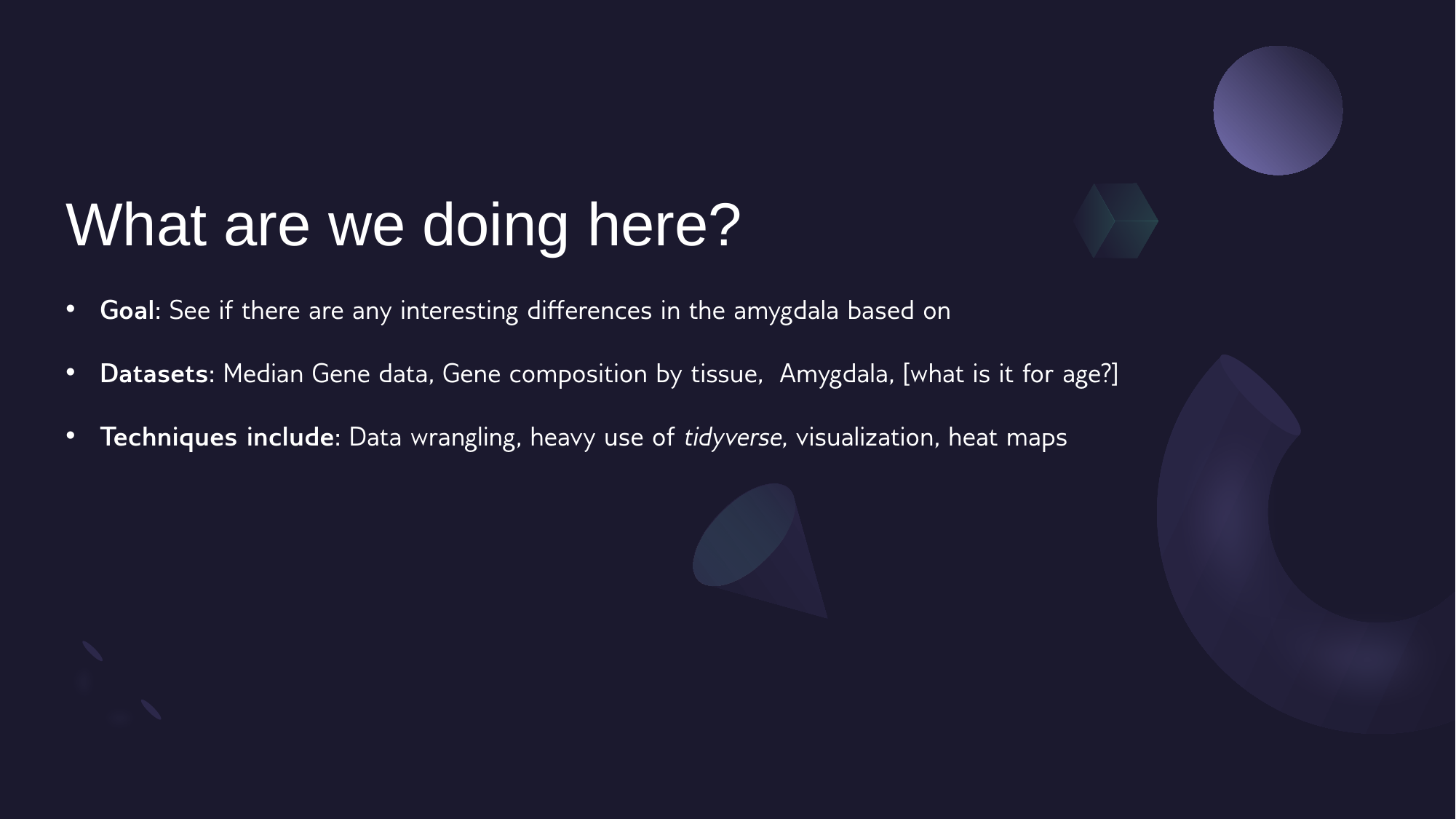

# What are we doing here?
Goal: See if there are any interesting differences in the amygdala based on
Datasets: Median Gene data, Gene composition by tissue,  Amygdala, [what is it for age?]
Techniques include: Data wrangling, heavy use of tidyverse, visualization, heat maps